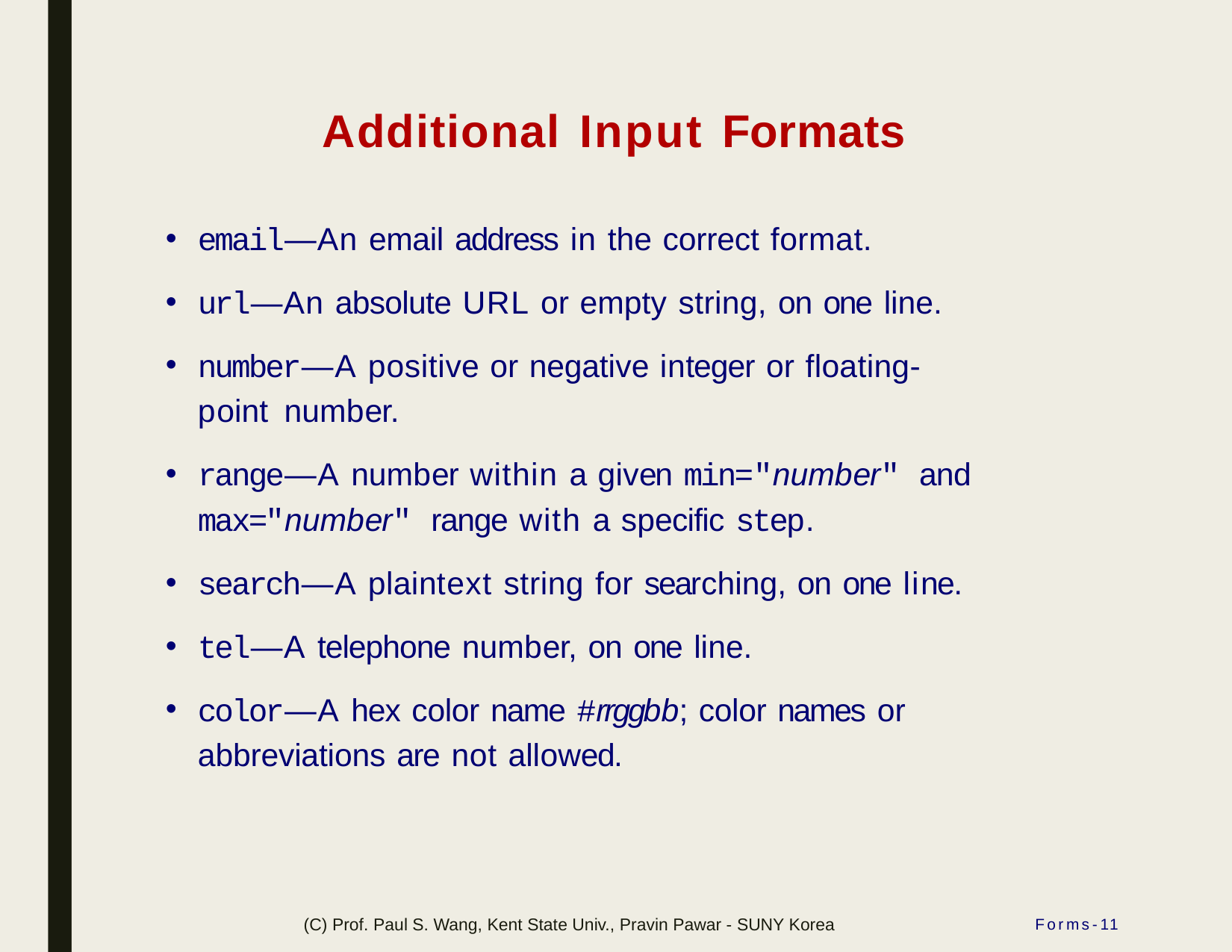

# Additional Input Formats
email—An email address in the correct format.

url—An absolute URL or empty string, on one line.

number—A positive or negative integer or floating-point number.

range—A number within a given min="number" and
max="number" range with a specific step.

search—A plaintext string for searching, on one line.

tel—A telephone number, on one line.

color—A hex color name #rrggbb; color names or abbreviations are not allowed.
(C) Prof. Paul S. Wang, Kent State Univ., Pravin Pawar - SUNY Korea
Forms-11